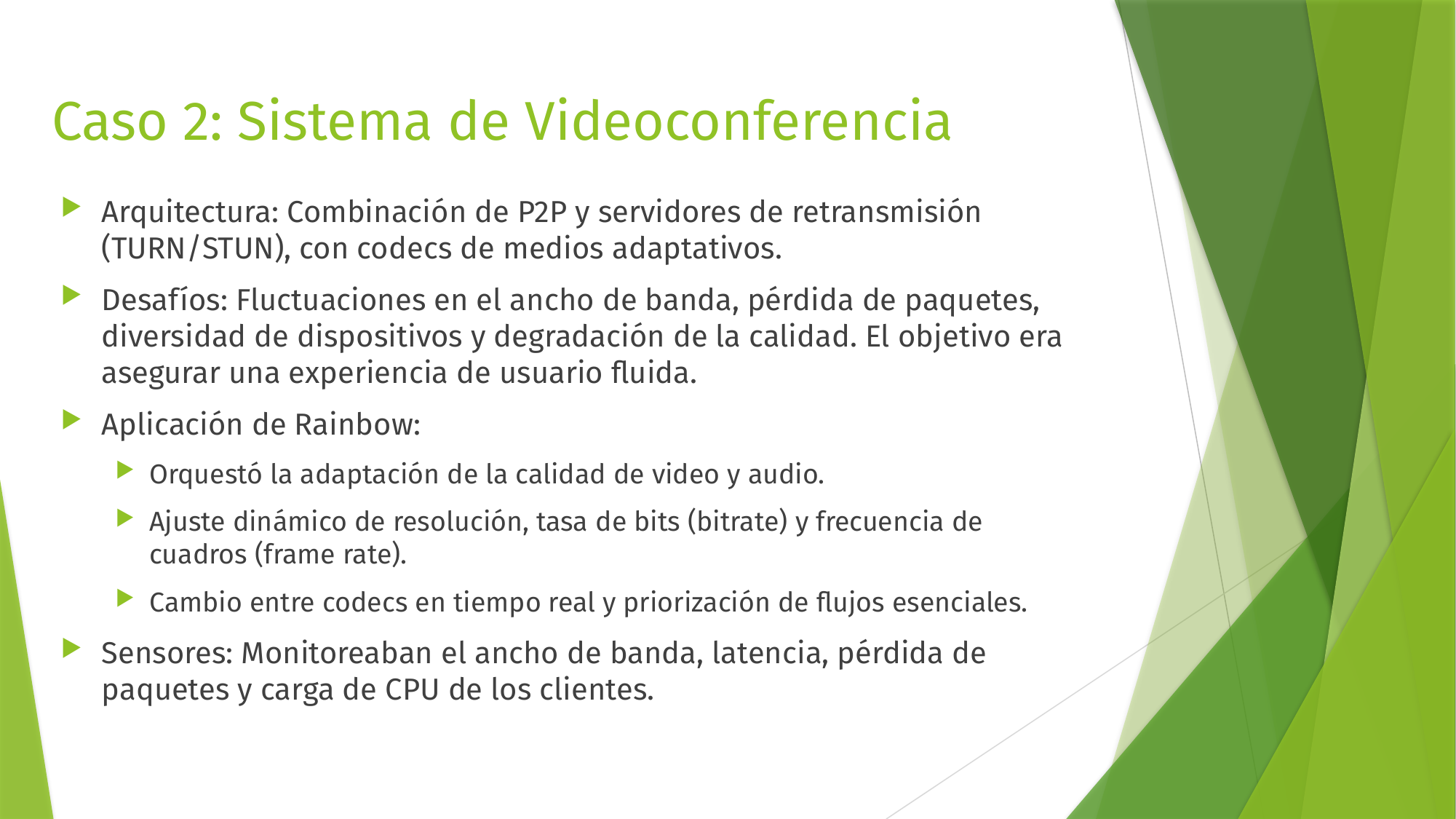

# Caso 2: Sistema de Videoconferencia
Arquitectura: Combinación de P2P y servidores de retransmisión (TURN/STUN), con codecs de medios adaptativos.
Desafíos: Fluctuaciones en el ancho de banda, pérdida de paquetes, diversidad de dispositivos y degradación de la calidad. El objetivo era asegurar una experiencia de usuario fluida.
Aplicación de Rainbow:
Orquestó la adaptación de la calidad de video y audio.
Ajuste dinámico de resolución, tasa de bits (bitrate) y frecuencia de cuadros (frame rate).
Cambio entre codecs en tiempo real y priorización de flujos esenciales.
Sensores: Monitoreaban el ancho de banda, latencia, pérdida de paquetes y carga de CPU de los clientes.